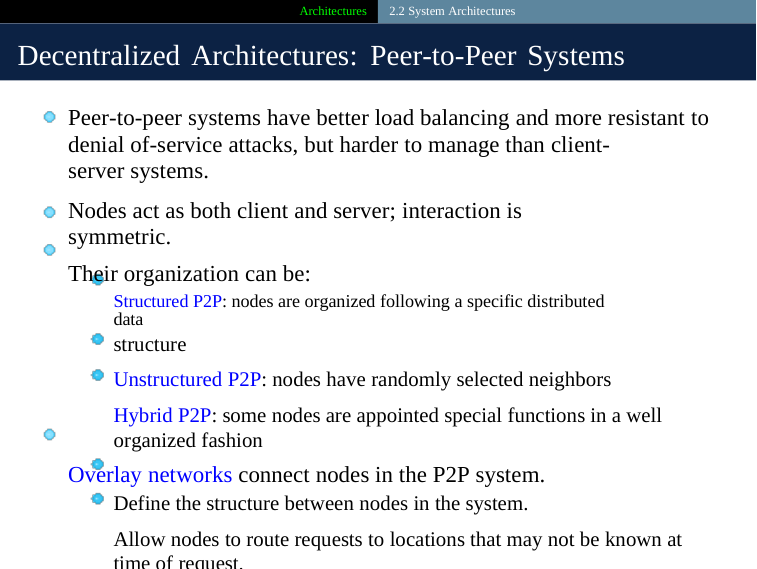

Architectures      2.2 System Architectures

Decentralized Architectures: Peer-to-Peer Systems
Peer-to-peer systems have better load balancing and more resistant to
denial of-service attacks, but harder to manage than client-server systems.
Nodes act as both client and server; interaction is symmetric.
Their organization can be:
Structured P2P: nodes are organized following a specific distributed data
structure
Unstructured P2P: nodes have randomly selected neighbors
Hybrid P2P: some nodes are appointed special functions in a well organized fashion
Overlay networks connect nodes in the P2P system.
Define the structure between nodes in the system.
Allow nodes to route requests to locations that may not be known at time of request.
22 / 25